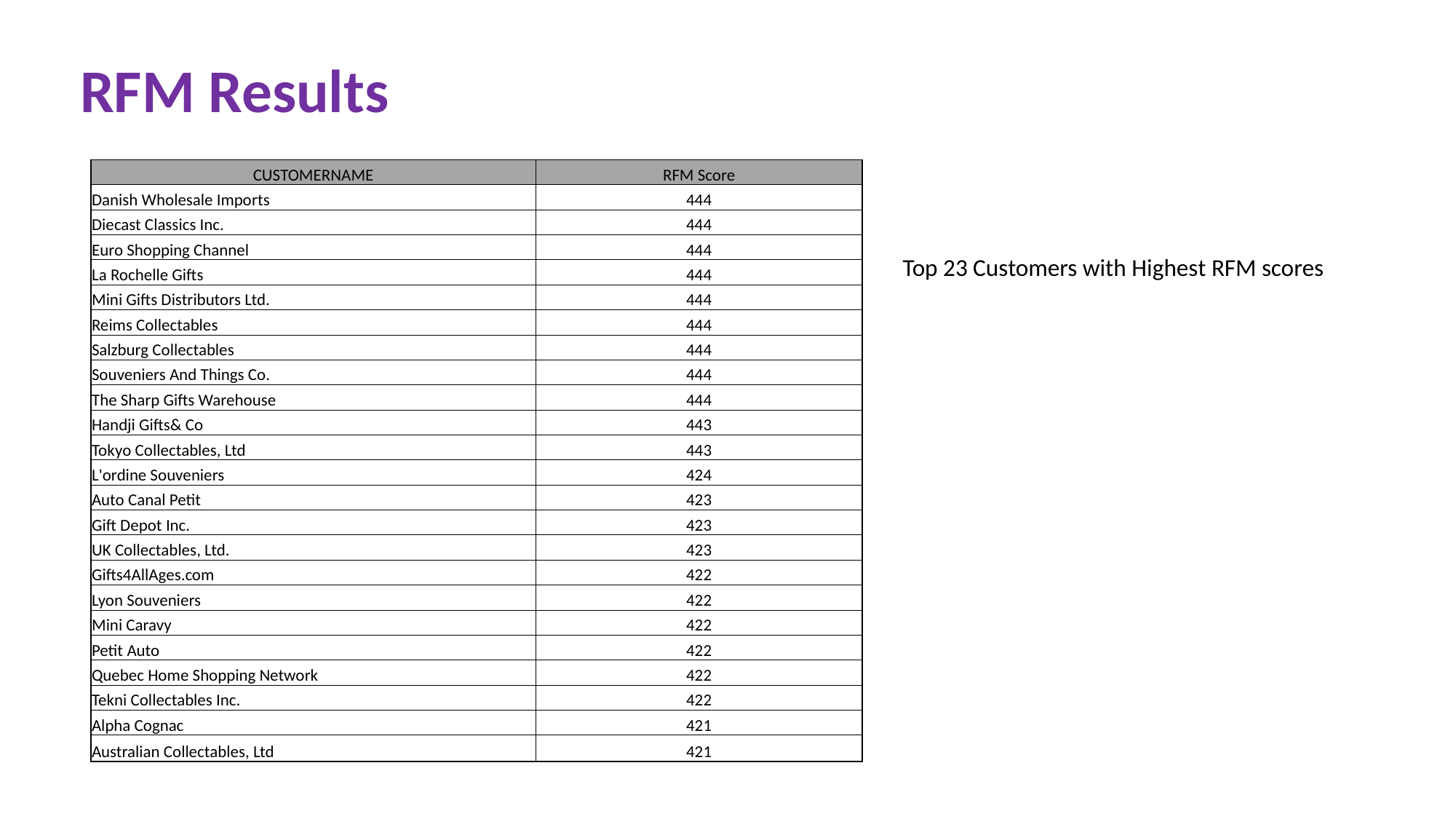

RFM Results
| CUSTOMERNAME | RFM Score |
| --- | --- |
| Danish Wholesale Imports | 444 |
| Diecast Classics Inc. | 444 |
| Euro Shopping Channel | 444 |
| La Rochelle Gifts | 444 |
| Mini Gifts Distributors Ltd. | 444 |
| Reims Collectables | 444 |
| Salzburg Collectables | 444 |
| Souveniers And Things Co. | 444 |
| The Sharp Gifts Warehouse | 444 |
| Handji Gifts& Co | 443 |
| Tokyo Collectables, Ltd | 443 |
| L'ordine Souveniers | 424 |
| Auto Canal Petit | 423 |
| Gift Depot Inc. | 423 |
| UK Collectables, Ltd. | 423 |
| Gifts4AllAges.com | 422 |
| Lyon Souveniers | 422 |
| Mini Caravy | 422 |
| Petit Auto | 422 |
| Quebec Home Shopping Network | 422 |
| Tekni Collectables Inc. | 422 |
| Alpha Cognac | 421 |
| Australian Collectables, Ltd | 421 |
Top 23 Customers with Highest RFM scores